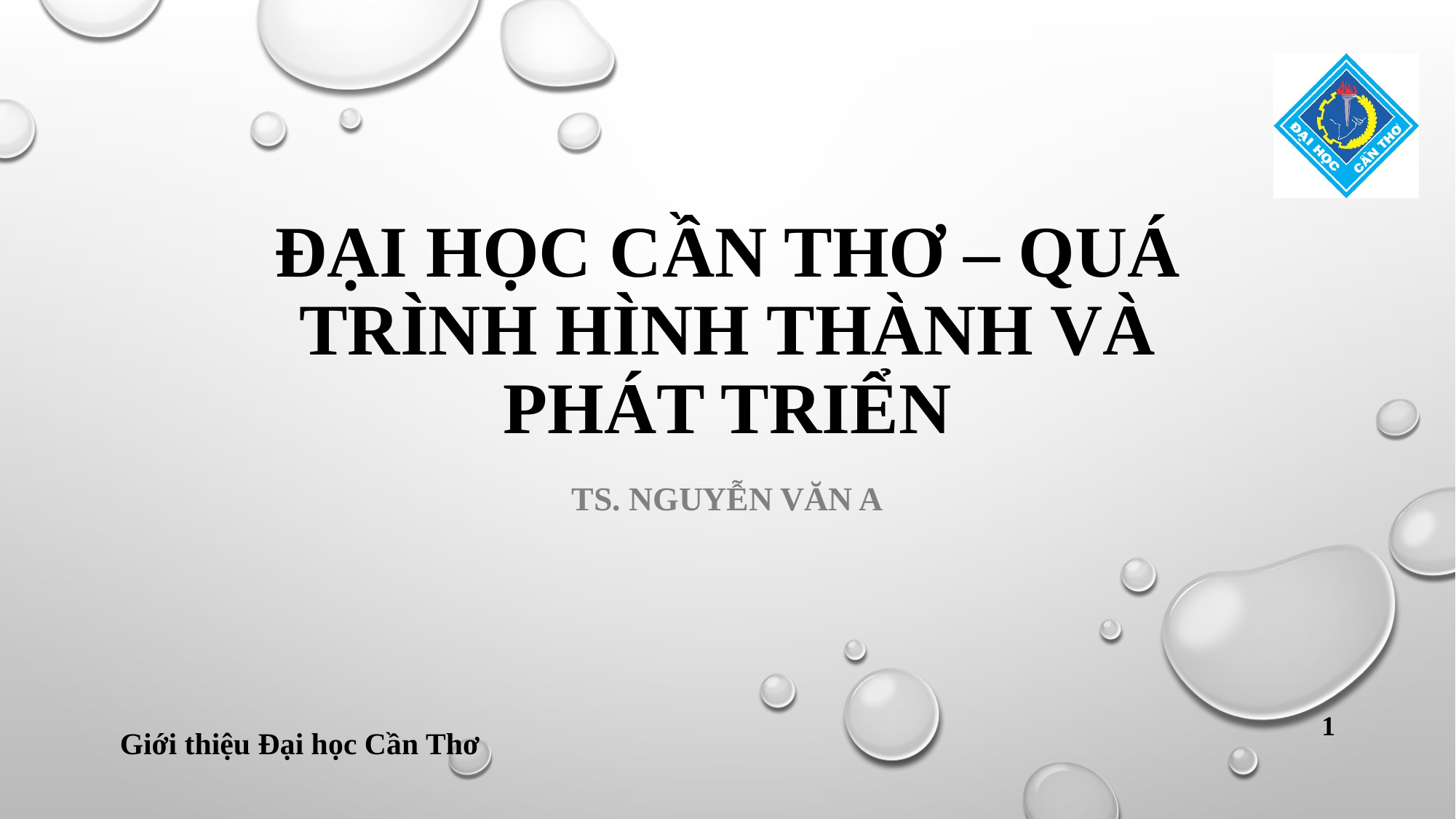

# Đại học cần thơ – quá trình hình thành và phát triển
Ts. Nguyễn văn A
1
Giới thiệu Đại học Cần Thơ